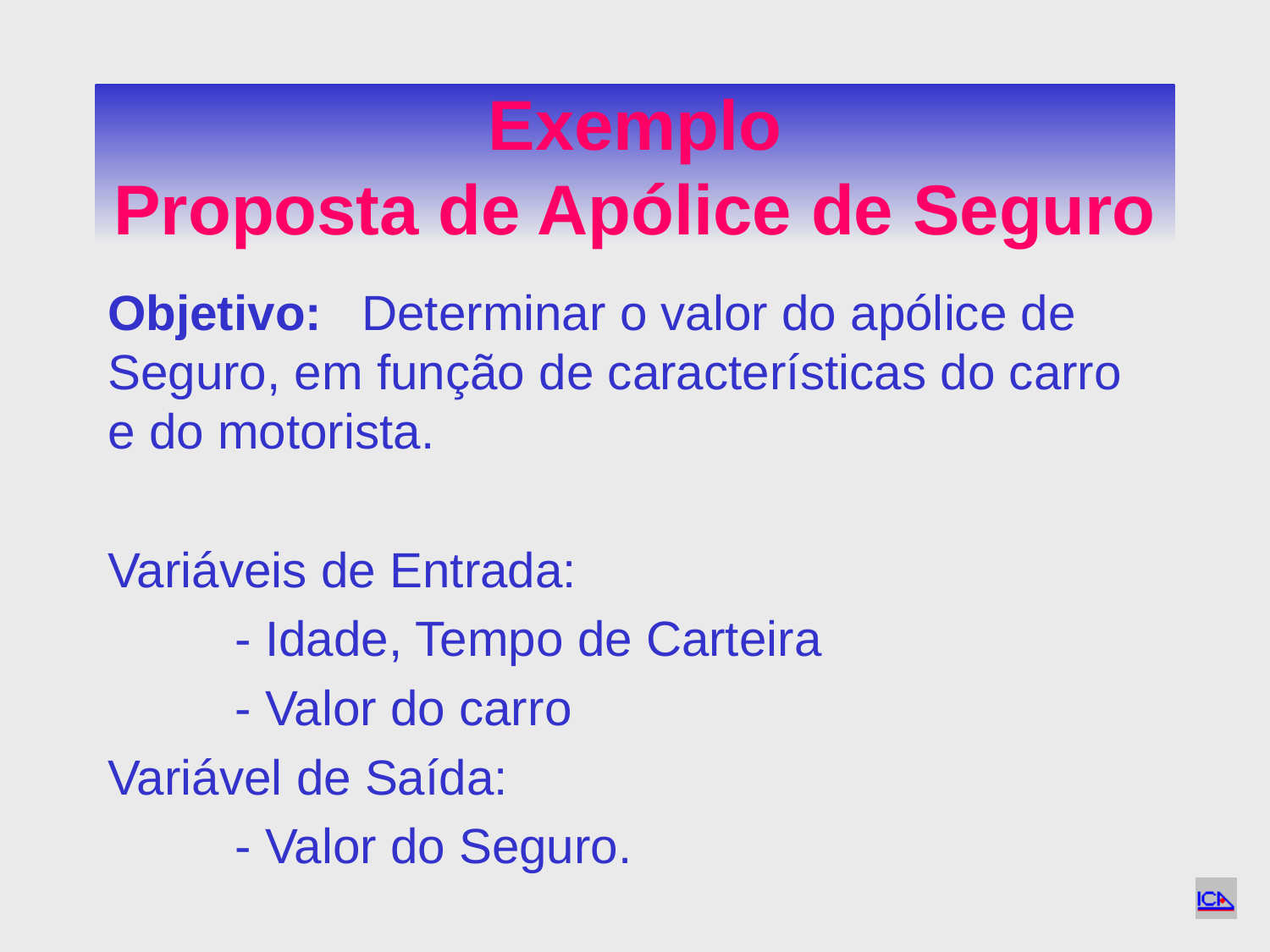

# Exemplo Proposta de Apólice de Seguro
Objetivo:	Determinar o valor do apólice de Seguro, em função de características do carro e do motorista.

Variáveis de Entrada:
	- Idade, Tempo de Carteira
	- Valor do carro
Variável de Saída:
	- Valor do Seguro.